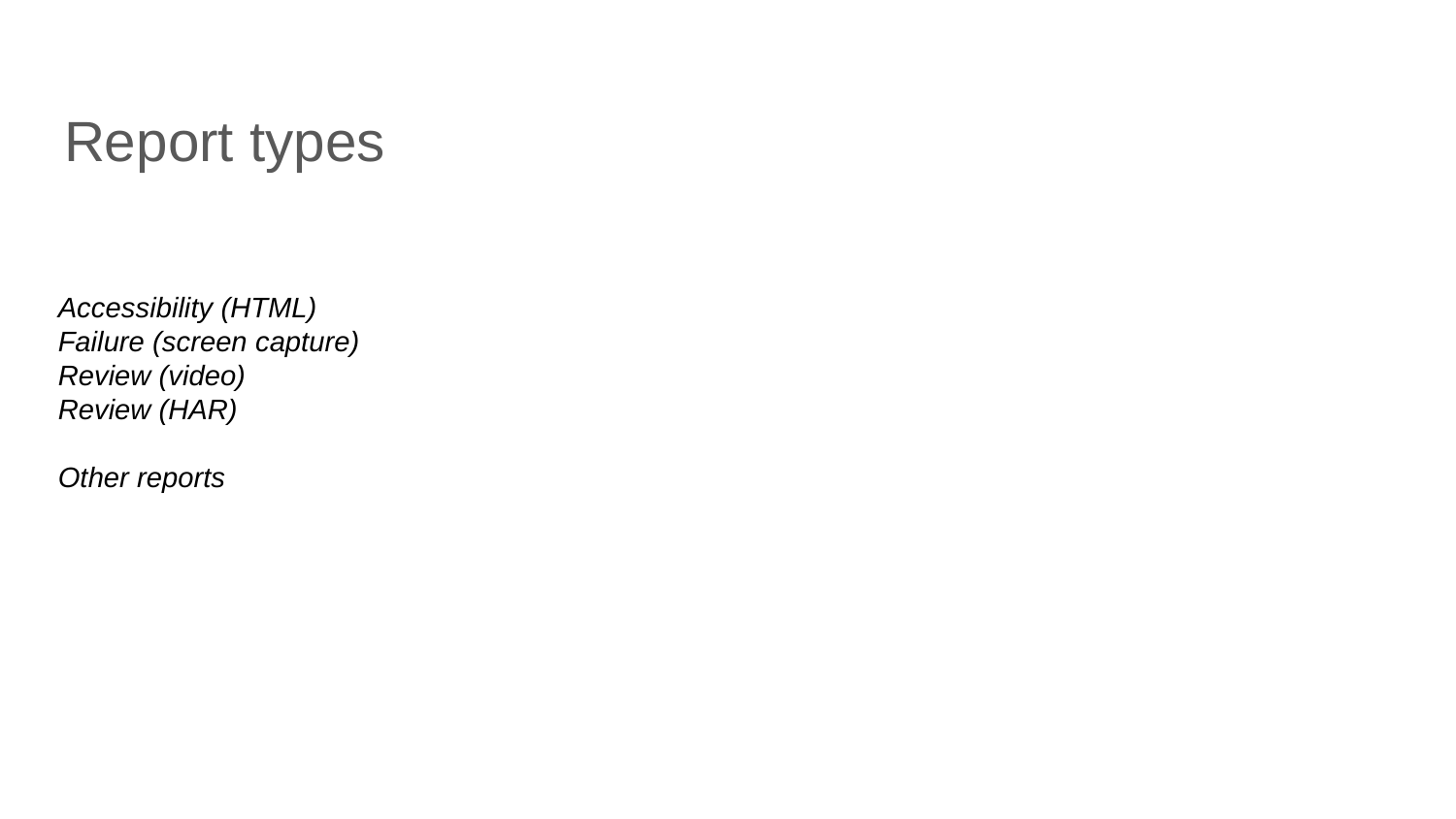

Report types
Accessibility (HTML)
Failure (screen capture)
Review (video)
Review (HAR)

Other reports